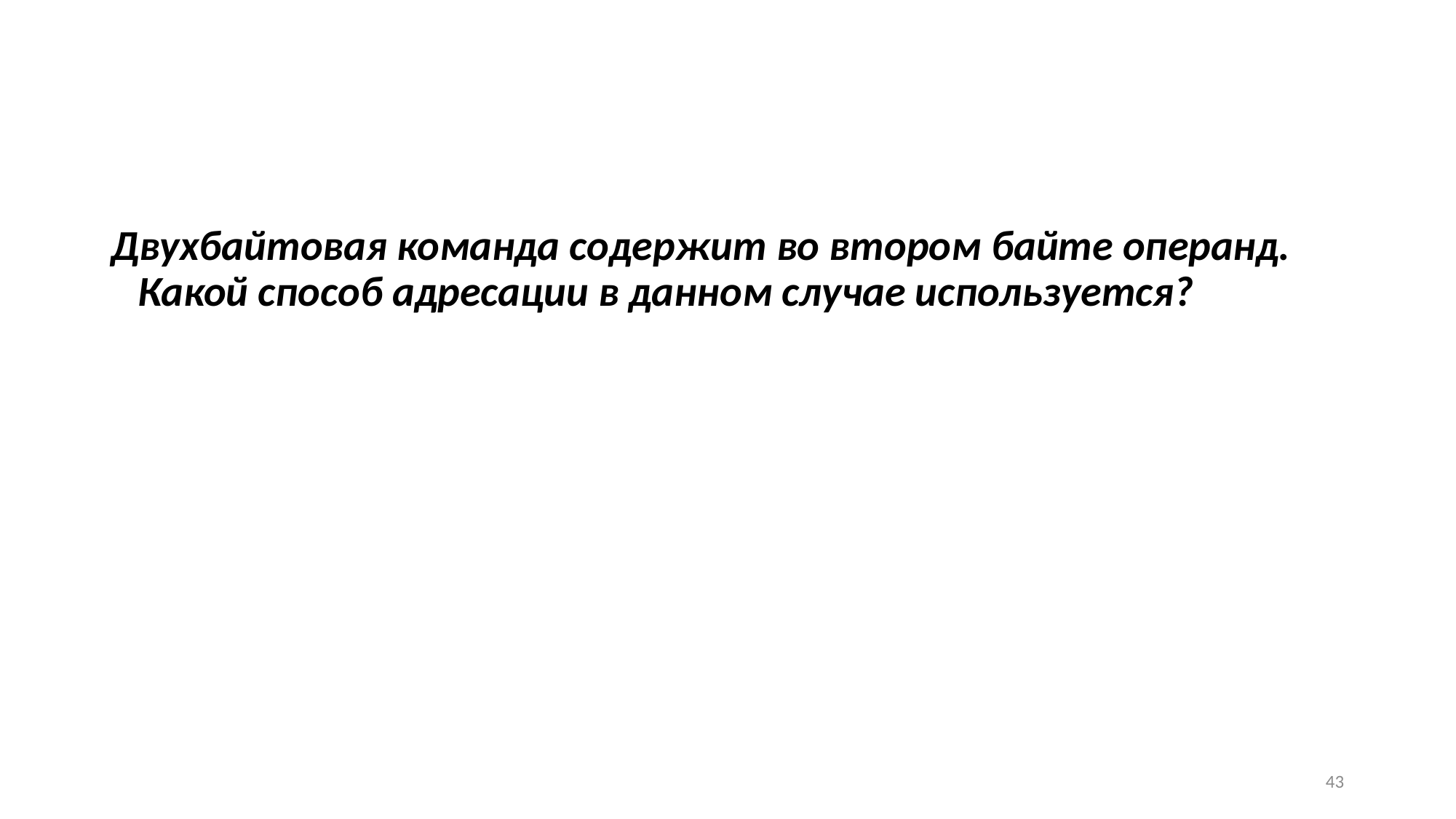

Двухбайтовая команда содержит во втором байте операнд. Какой способ адресации в данном случае используется?
43